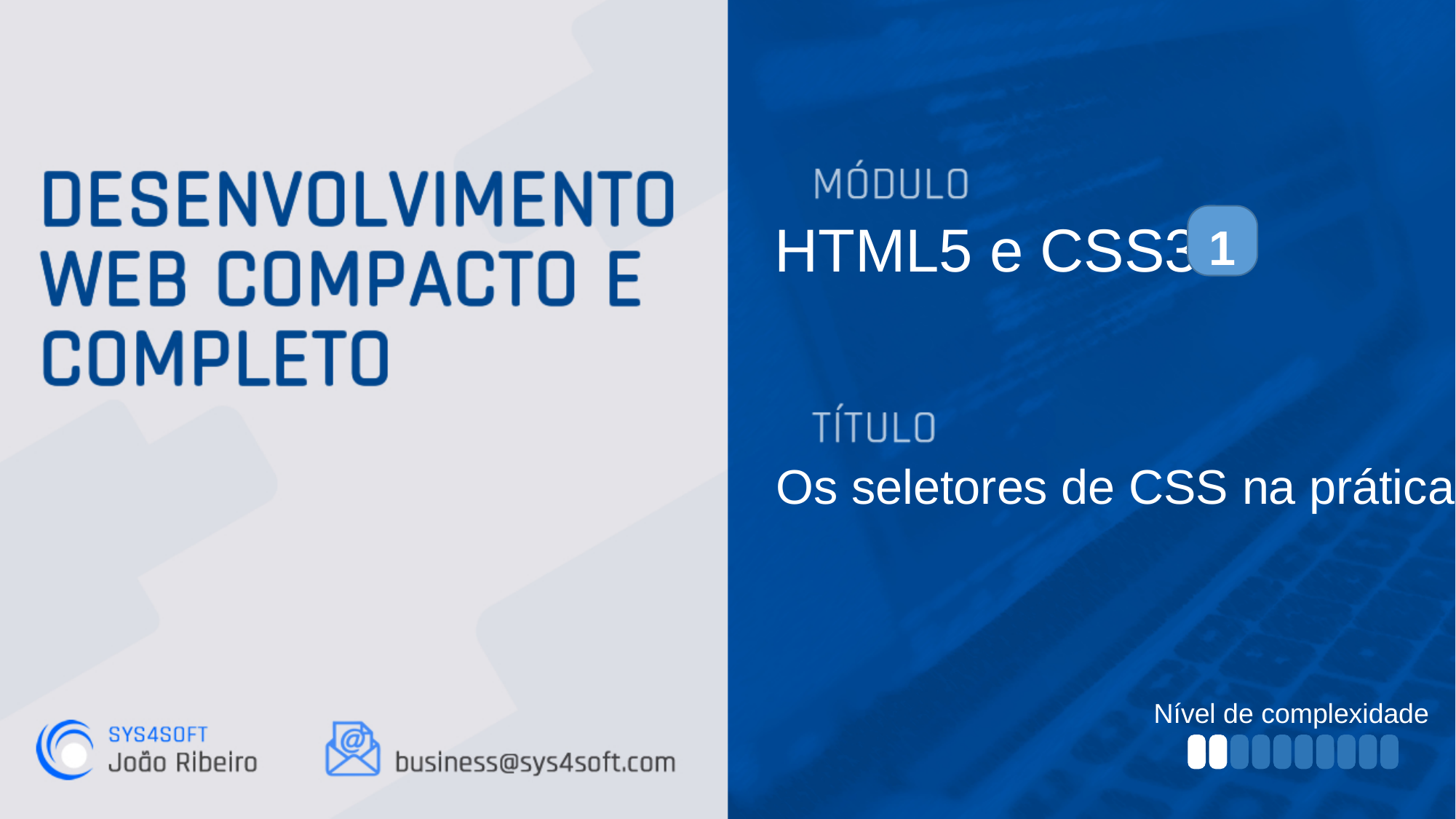

HTML5 e CSS3
1
Os seletores de CSS na prática
Nível de complexidade